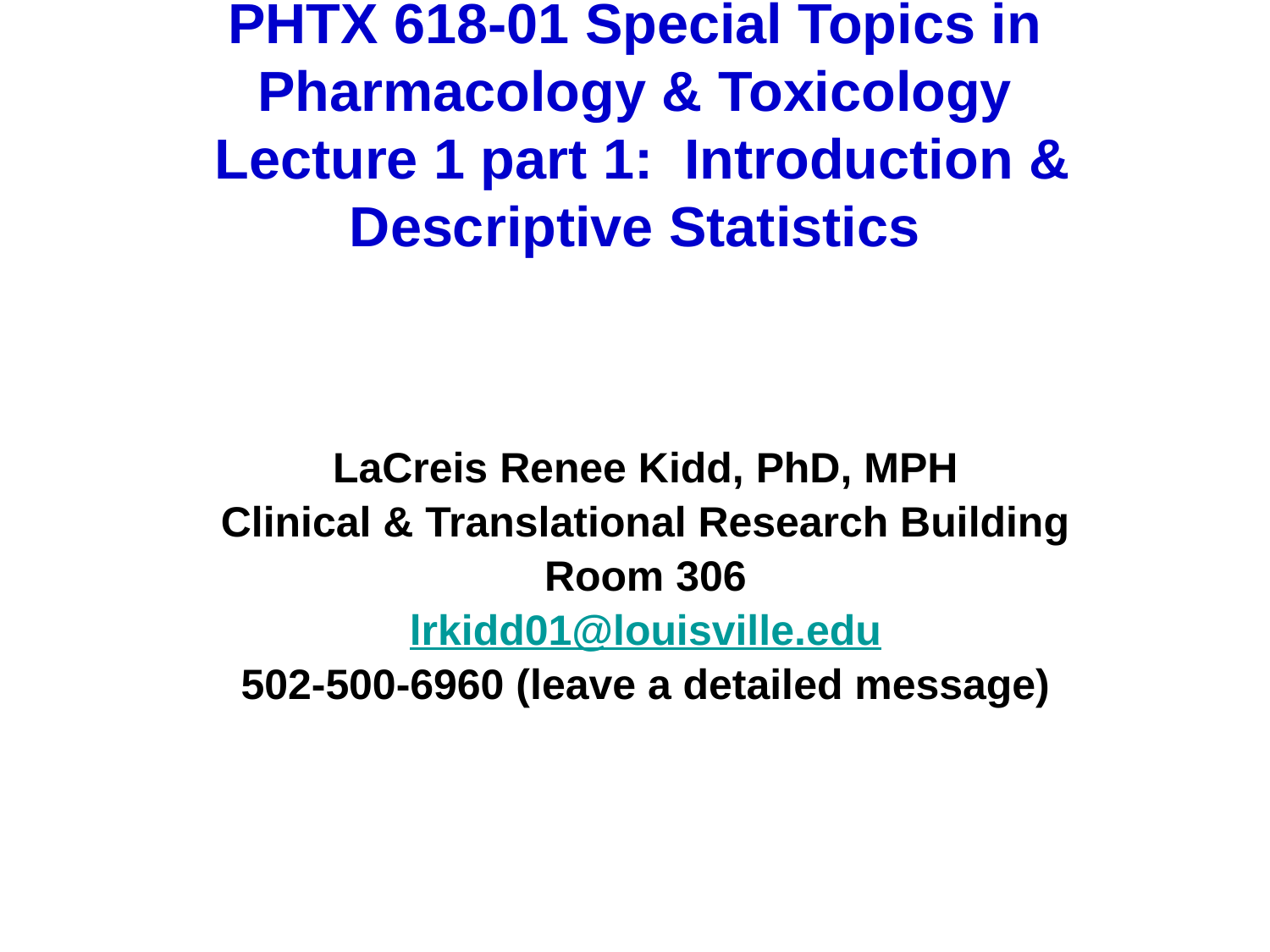

# PHTX 618-01 Special Topics in Pharmacology & Toxicology Lecture 1 part 1:  Introduction & Descriptive Statistics

LaCreis Renee Kidd, PhD, MPH
Clinical & Translational Research Building
Room 306
lrkidd01@louisville.edu
502-500-6960 (leave a detailed message)